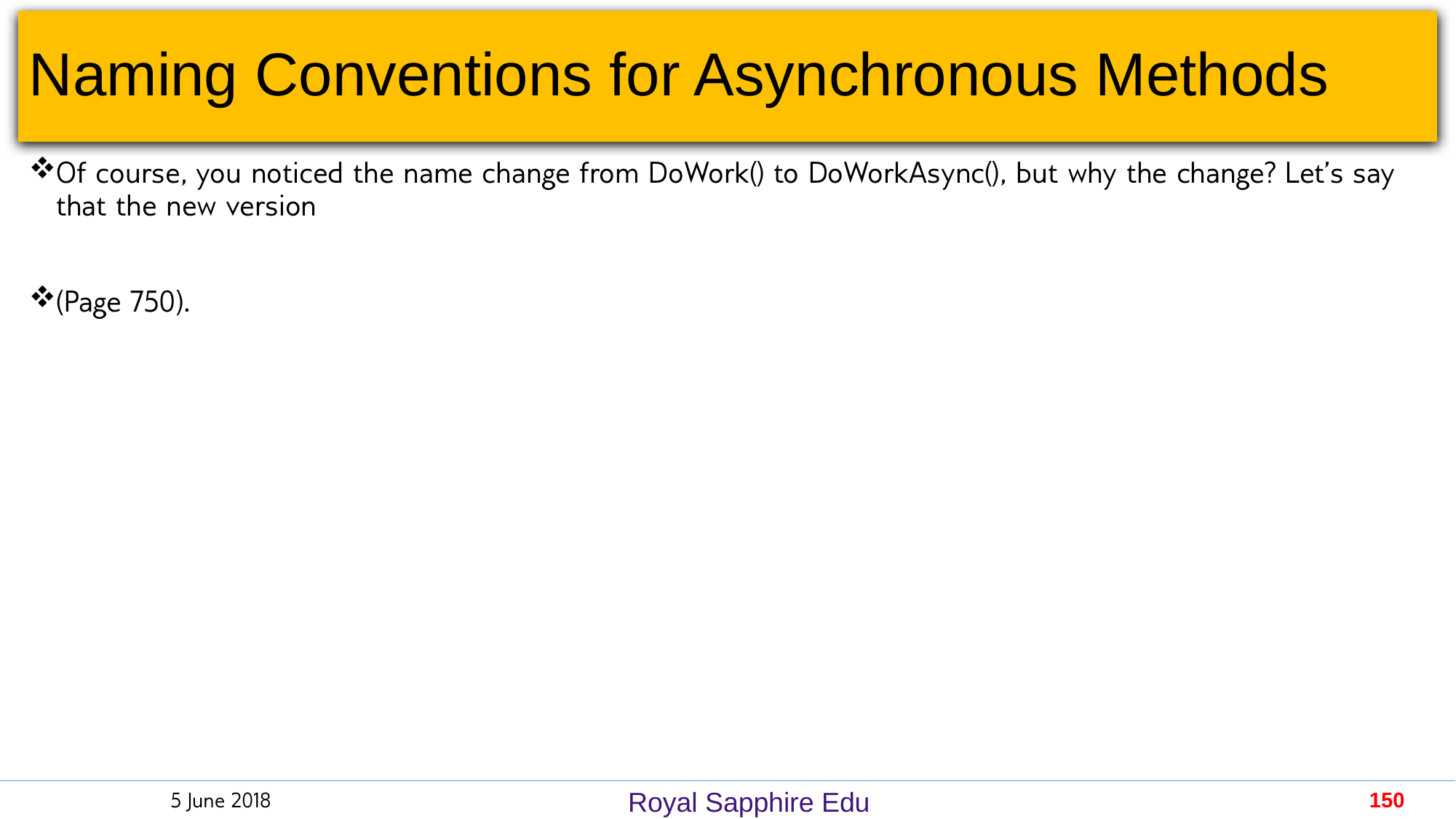

# Naming Conventions for Asynchronous Methods
Of course, you noticed the name change from DoWork() to DoWorkAsync(), but why the change? Let’s say that the new version

(Page 750).
5 June 2018
150